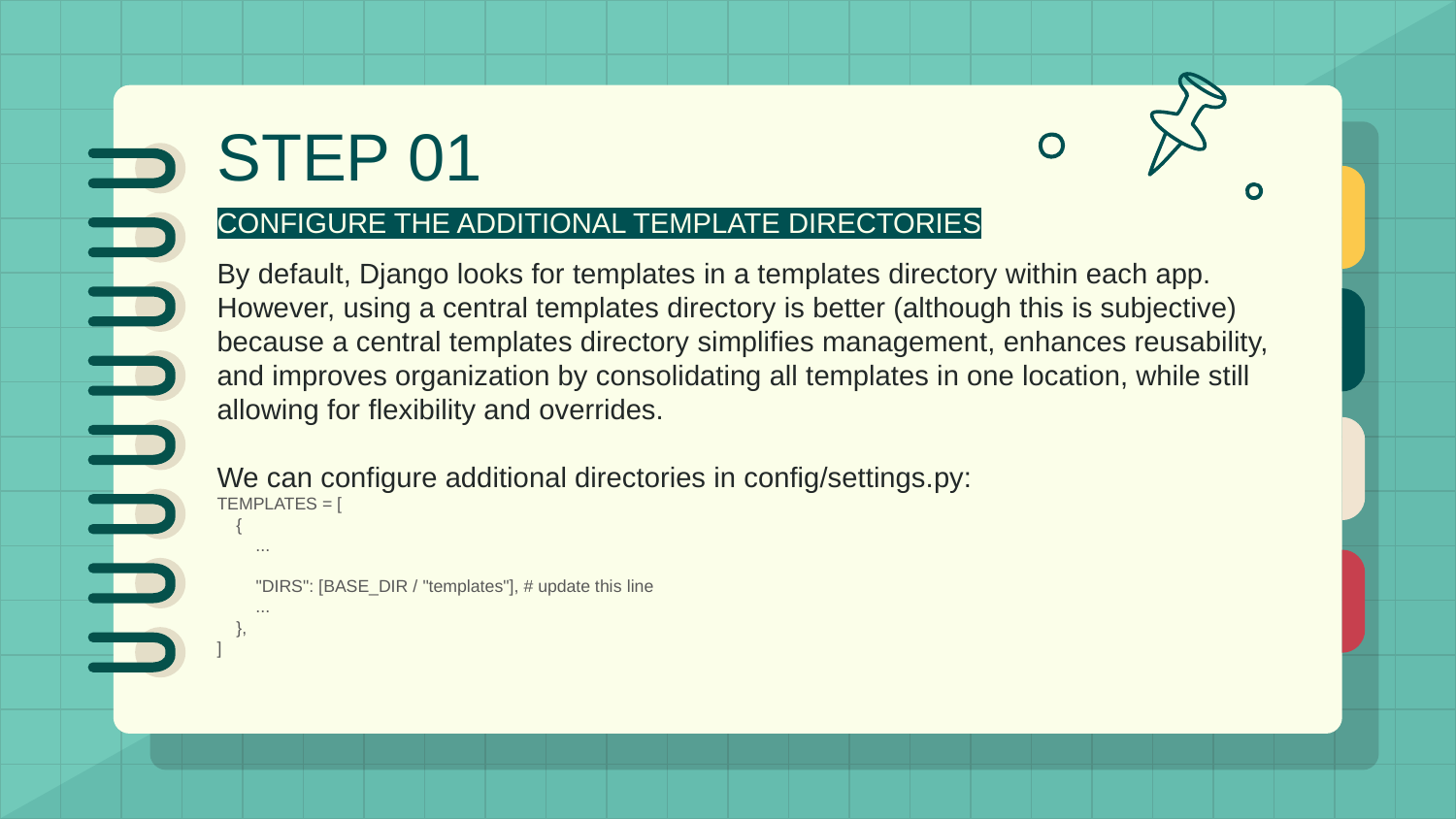

# STEP 01

CONFIGURE THE ADDITIONAL TEMPLATE DIRECTORIES
By default, Django looks for templates in a templates directory within each app.  However, using a central templates directory is better (although this is subjective) because a central templates directory simplifies management, enhances reusability, and improves organization by consolidating all templates in one location, while still allowing for flexibility and overrides.
We can configure additional directories in config/settings.py:
TEMPLATES = [
    {
        ...
        "DIRS": [BASE_DIR / "templates"], # update this line
        ...
    },
]